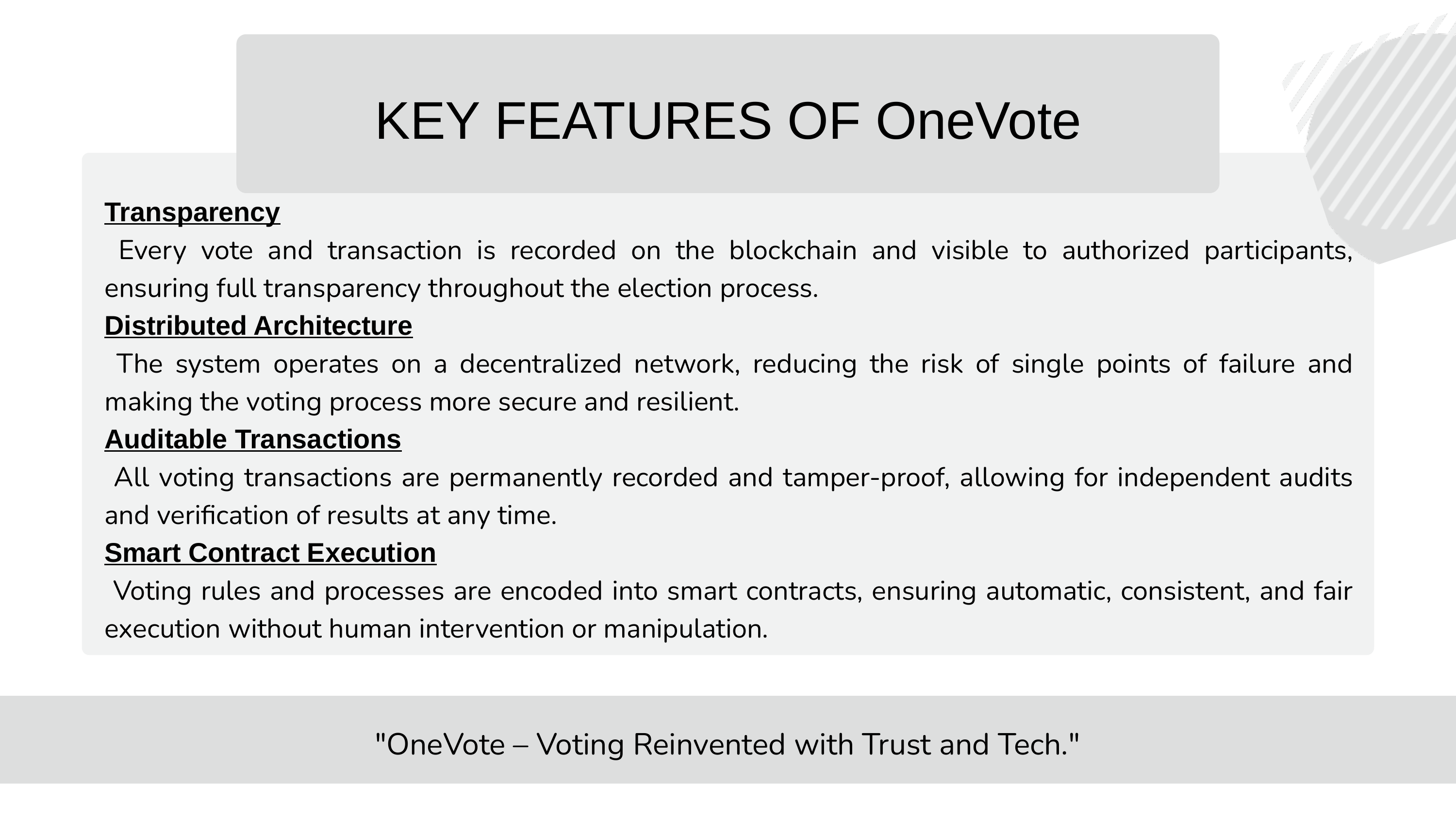

KEY FEATURES OF OneVote

Transparency
 Every vote and transaction is recorded on the blockchain and visible to authorized participants, ensuring full transparency throughout the election process.
Distributed Architecture
 The system operates on a decentralized network, reducing the risk of single points of failure and making the voting process more secure and resilient.
Auditable Transactions
 All voting transactions are permanently recorded and tamper-proof, allowing for independent audits and verification of results at any time.
Smart Contract Execution
 Voting rules and processes are encoded into smart contracts, ensuring automatic, consistent, and fair execution without human intervention or manipulation.

"OneVote – Voting Reinvented with Trust and Tech."